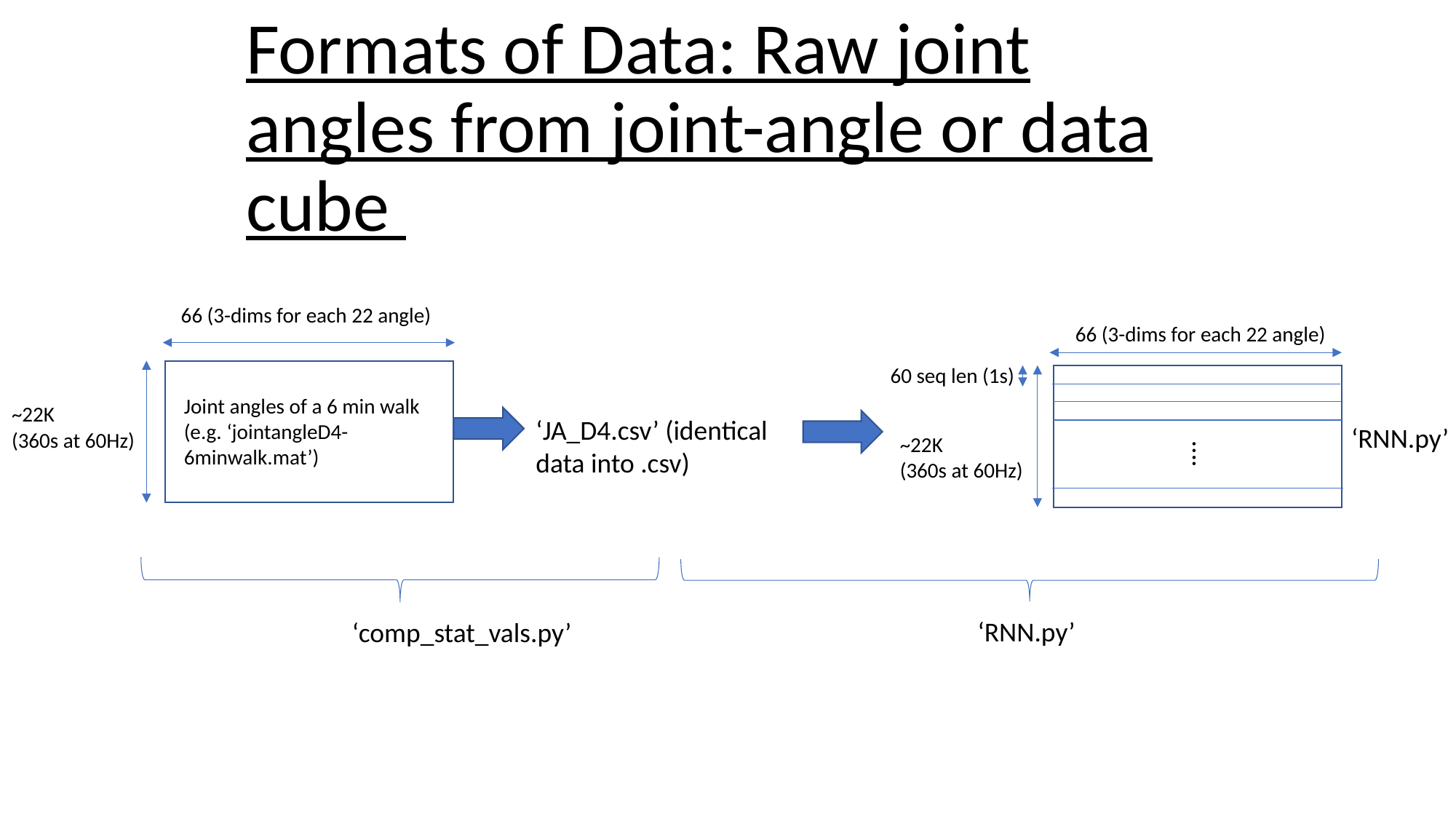

Formats of Data: Raw joint angles from joint-angle or data cube

66 (3-dims for each 22 angle)
66 (3-dims for each 22 angle)

60 seq len (1s)

Joint angles of a 6 min walk (e.g. ‘jointangleD4-6minwalk.mat’)

~22K
(360s at 60Hz)
‘JA_D4.csv’ (identical data into .csv)
‘RNN.py’
~22K
(360s at 60Hz)
….
‘RNN.py’
‘comp_stat_vals.py’